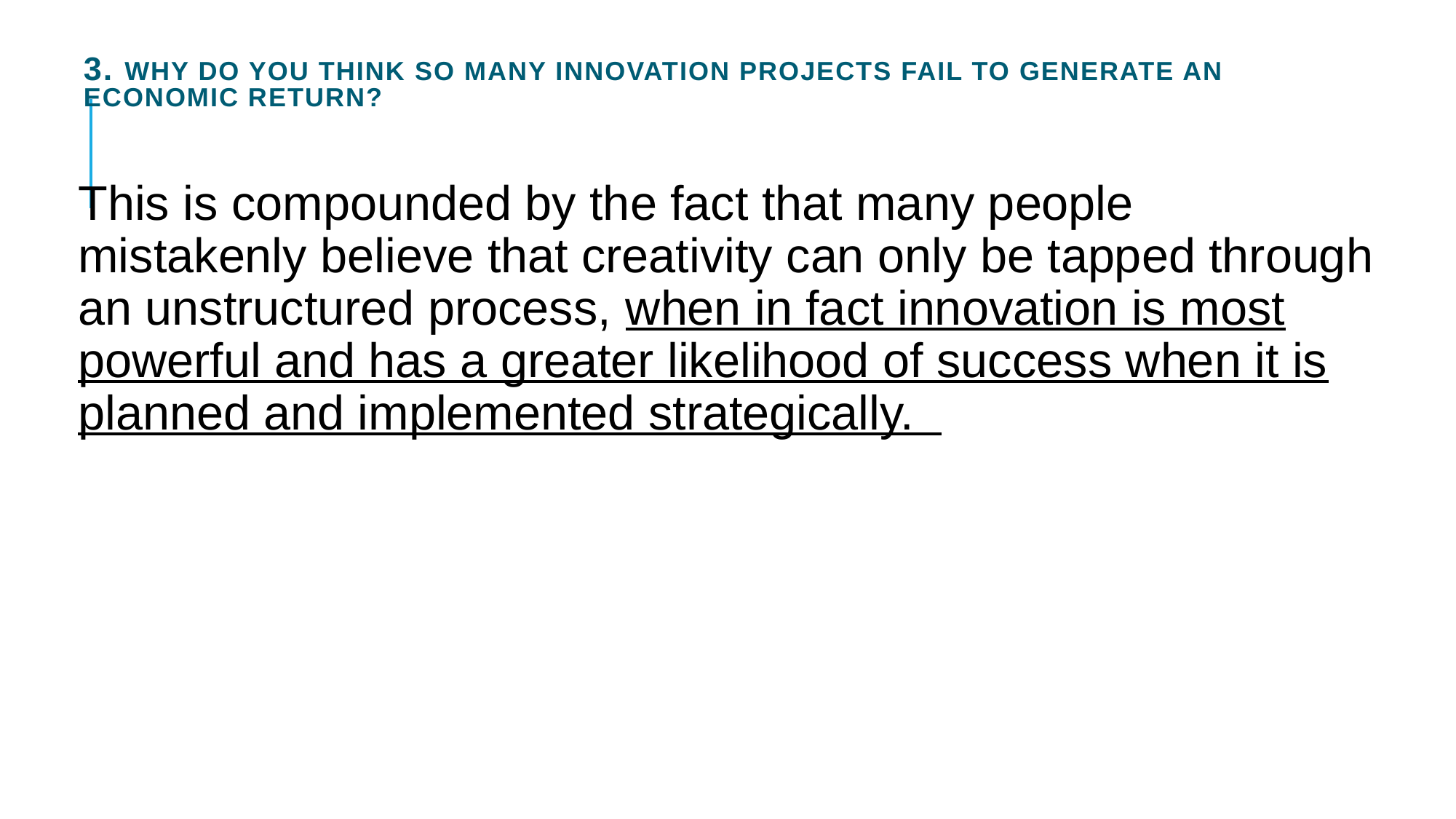

# 3. Why do you think so many innovation projects fail to generate an economic return?
This is compounded by the fact that many people mistakenly believe that creativity can only be tapped through an unstructured process, when in fact innovation is most powerful and has a greater likelihood of success when it is planned and implemented strategically.